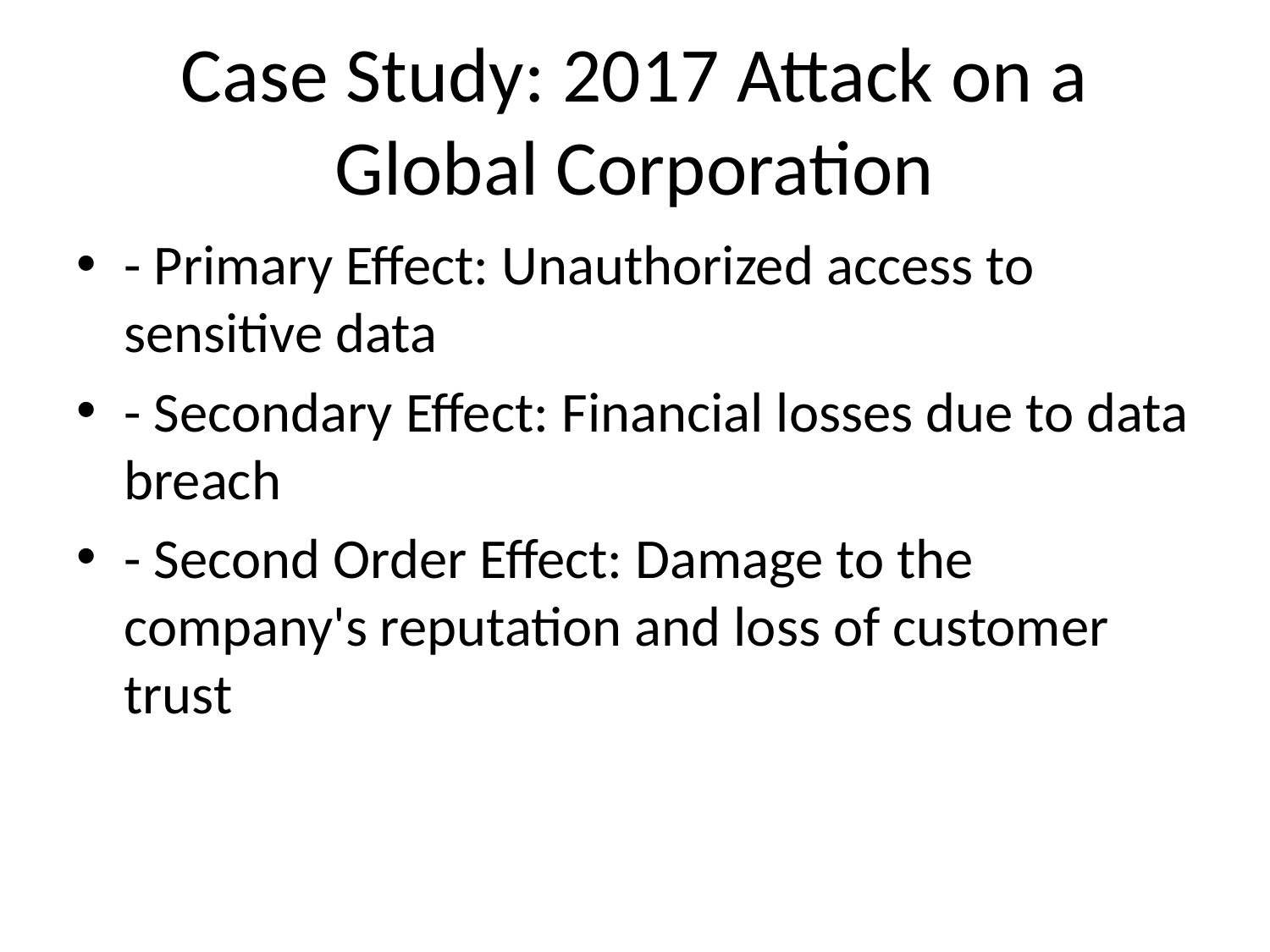

# Case Study: 2017 Attack on a Global Corporation
- Primary Effect: Unauthorized access to sensitive data
- Secondary Effect: Financial losses due to data breach
- Second Order Effect: Damage to the company's reputation and loss of customer trust